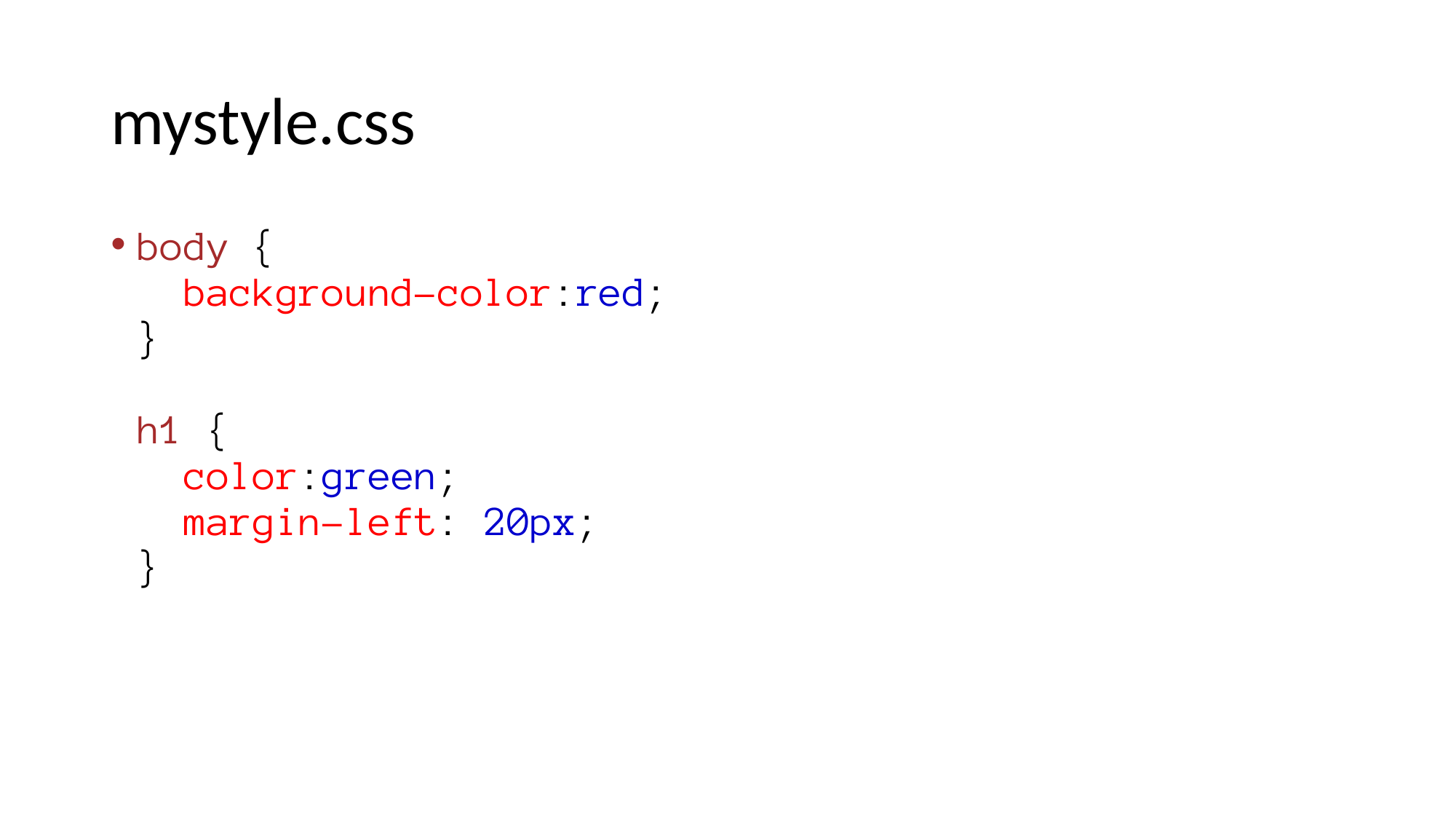

# mystyle.css
body {
  background-color:red;
}
h1 {
  color:green;
  margin-left: 20px;
}